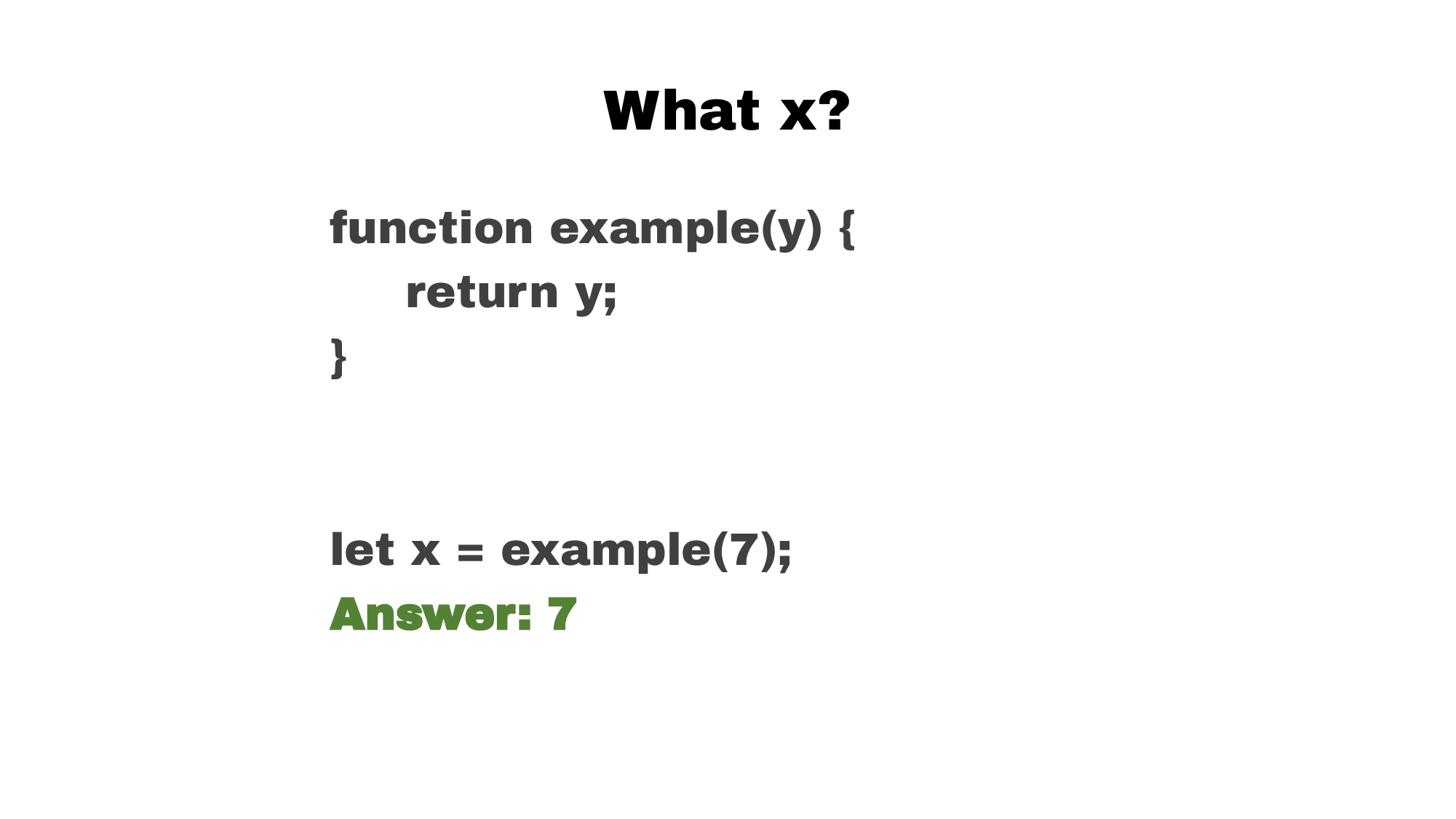

# What x?
function example(y) {
     return y;
}

let x = example(7);
Answer: 7